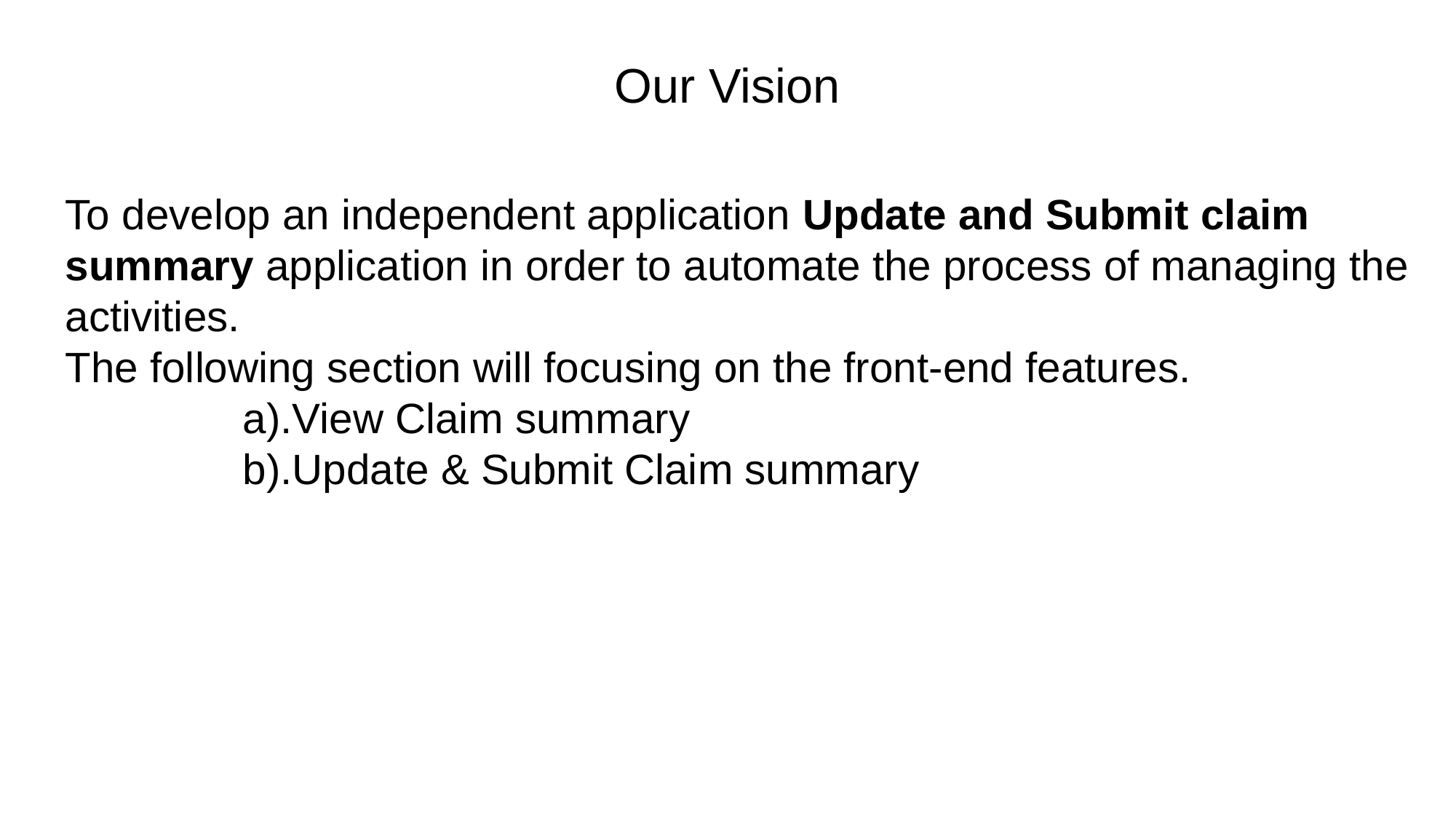

# Our Vision
To develop an independent application Update and Submit claim summary application in order to automate the process of managing the activities.
The following section will focusing on the front-end features.
               a).View Claim summary
               b).Update & Submit Claim summary